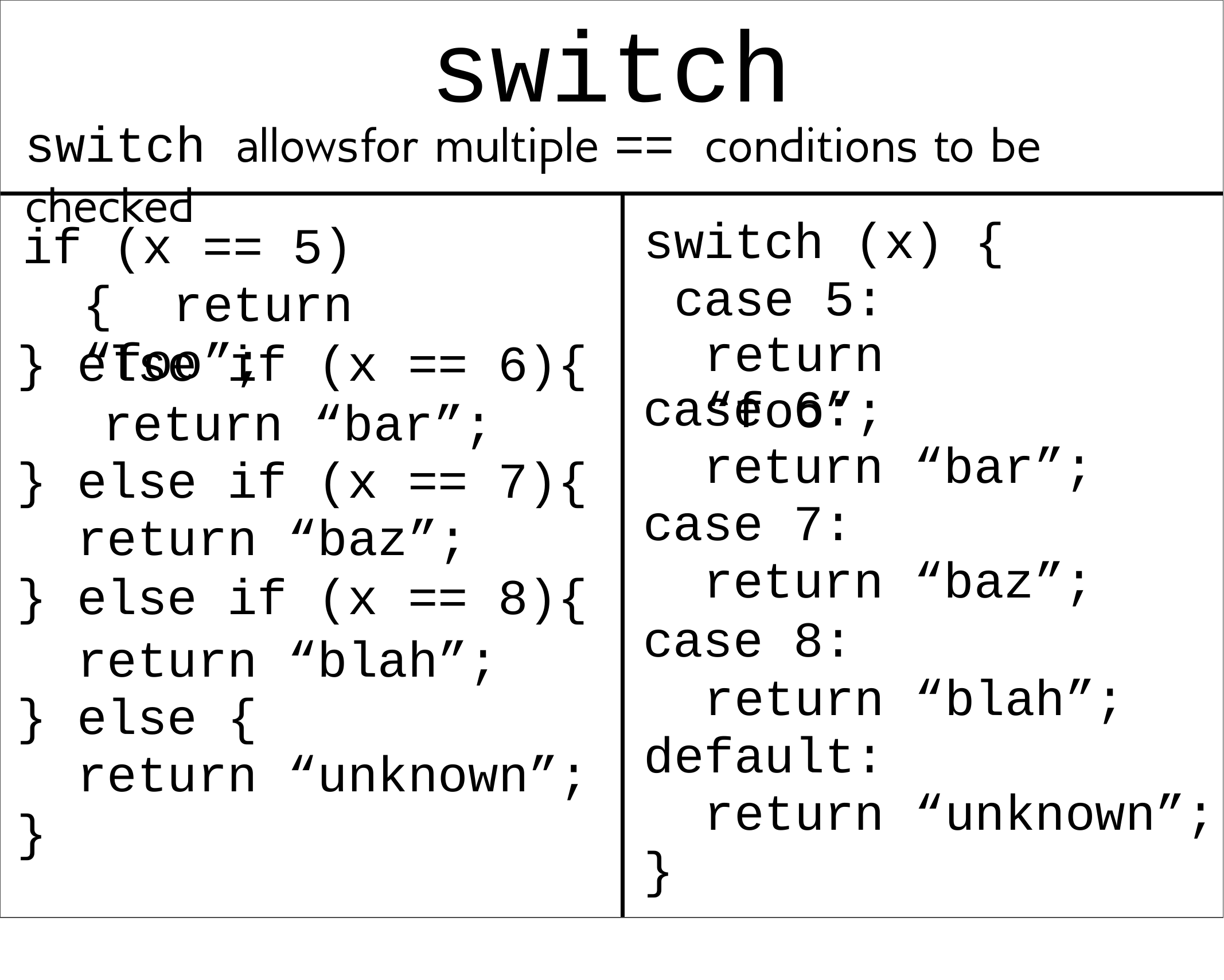

switch (x) {  case 5:
return “foo”;
if (x == 5) {  return “foo”;
} else if (x == 6){
	return “bar”;
} else if (x == 7){
return “baz”;
} else if (x == 8){
return “blah”;
} else {
return “unknown”;
}
return “blah”;
default:
return “unknown”;
}
# switch
switch allows	for	multiple == conditions to be checked
 case 6:
 return “bar”;
 case 7:
 return “baz”;
 case 8: